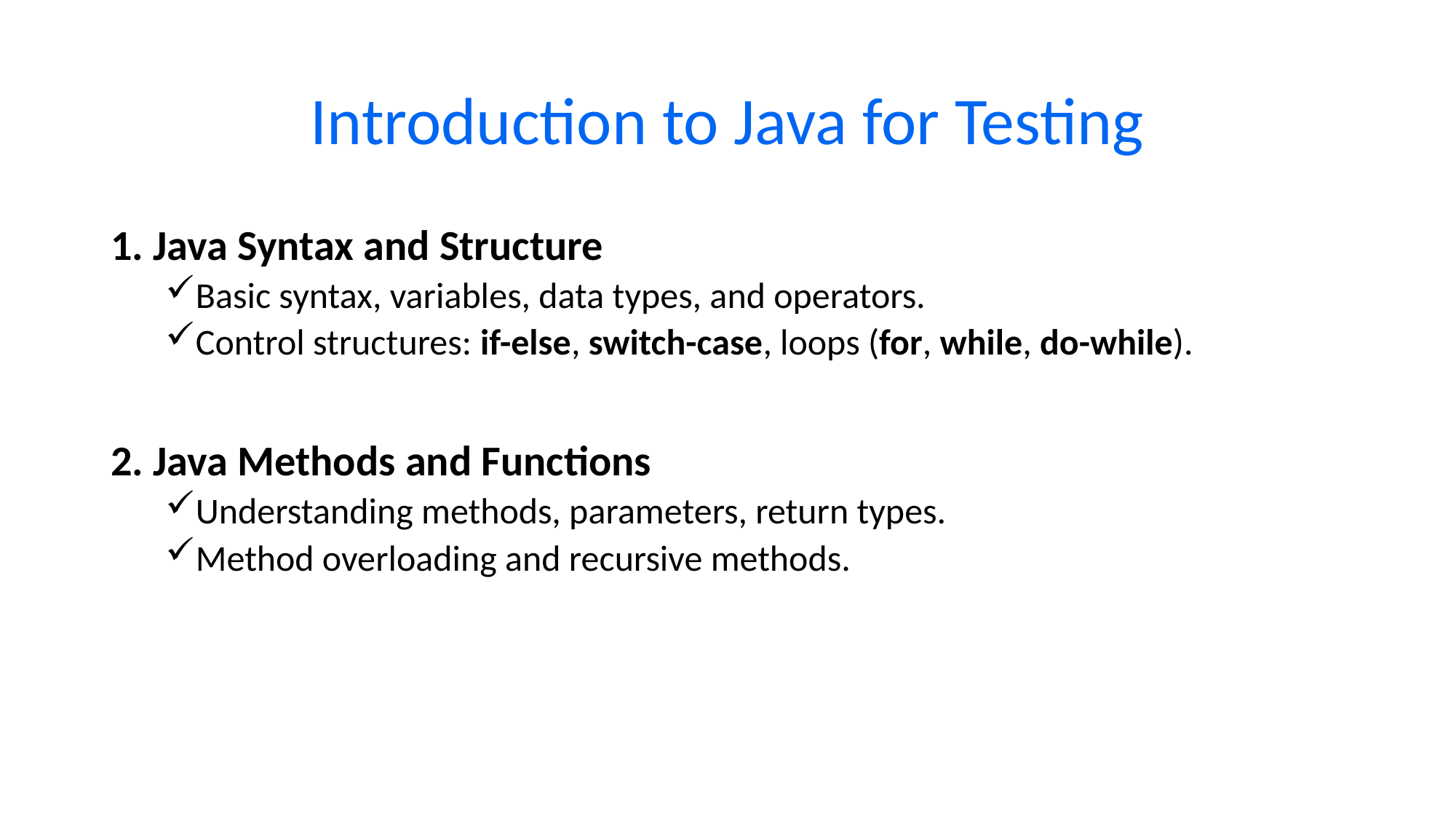

# Introduction to Java for Testing
1. Java Syntax and Structure
Basic syntax, variables, data types, and operators.
Control structures: if-else, switch-case, loops (for, while, do-while).

2. Java Methods and Functions
Understanding methods, parameters, return types.
Method overloading and recursive methods.